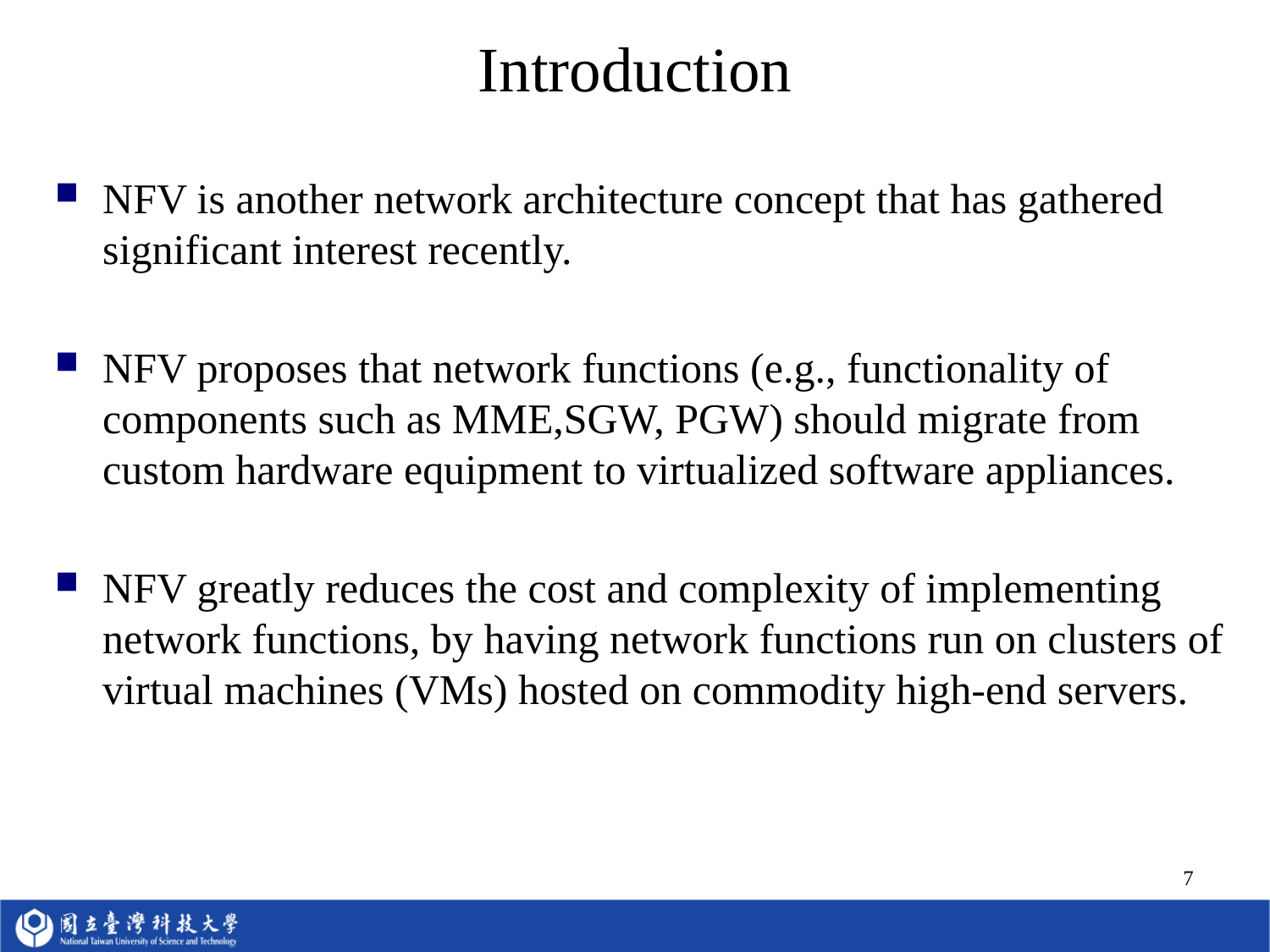

# Introduction

NFV is another network architecture concept that has gathered significant interest recently.

NFV proposes that network functions (e.g., functionality of components such as MME,SGW, PGW) should migrate from custom hardware equipment to virtualized software appliances.

NFV greatly reduces the cost and complexity of implementing network functions, by having network functions run on clusters of virtual machines (VMs) hosted on commodity high-end servers.
7